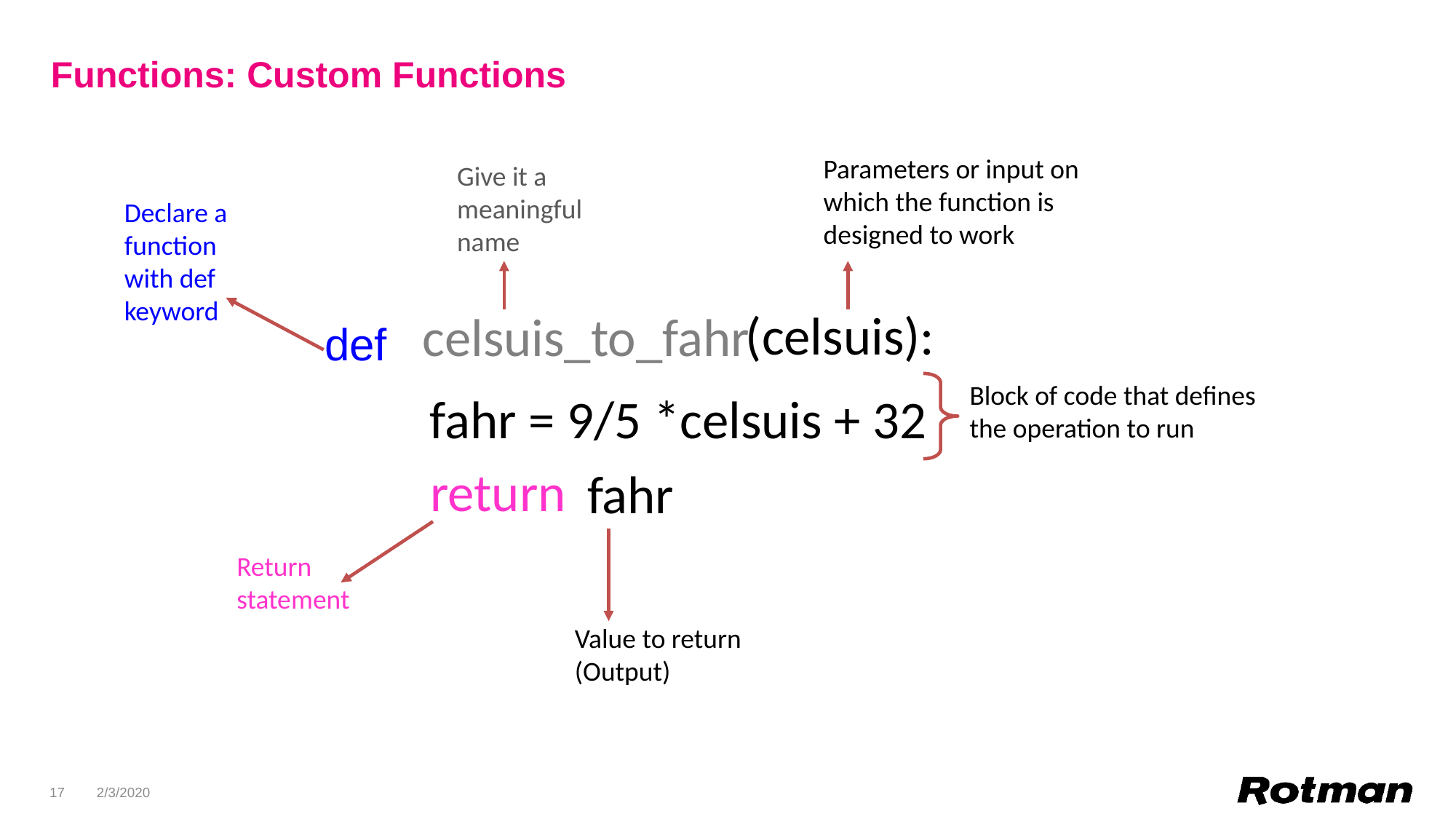

# Functions: Custom Functions
Parameters or input on which the function is designed to work
Give it a meaningful name
Declare a function with def keyword

(celsuis):
celsuis_to_fahr
def
Block of code that defines the operation to run

fahr = 9/5 *celsuis + 32

return
fahr

Return statement
Value to return  (Output)
17
2/3/2020